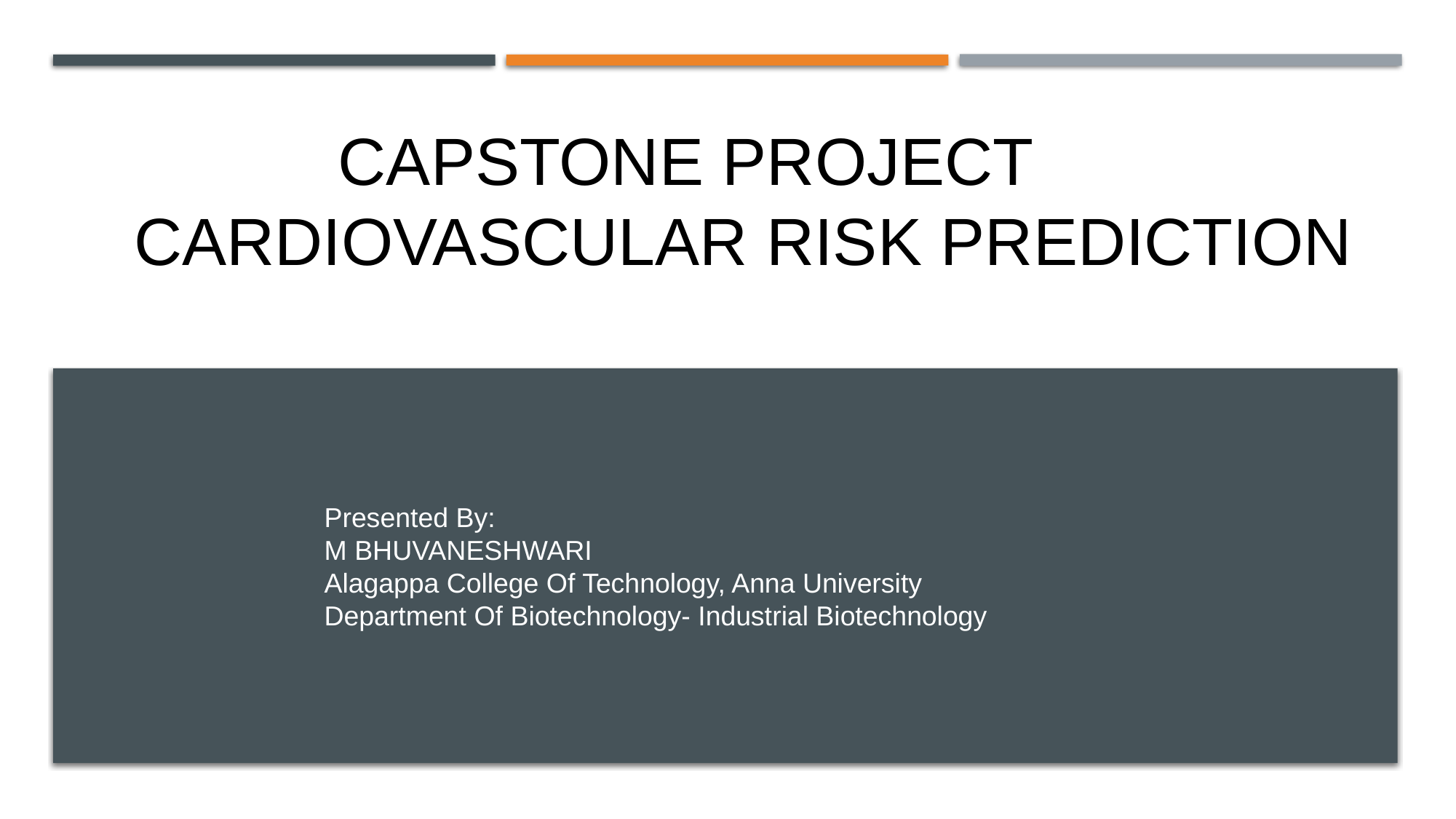

CAPSTONE PROJECT
   CARDIOVASCULAR RISK PREDICTION
Presented By:
M BHUVANESHWARI
Alagappa College Of Technology, Anna University
Department Of Biotechnology- Industrial Biotechnology